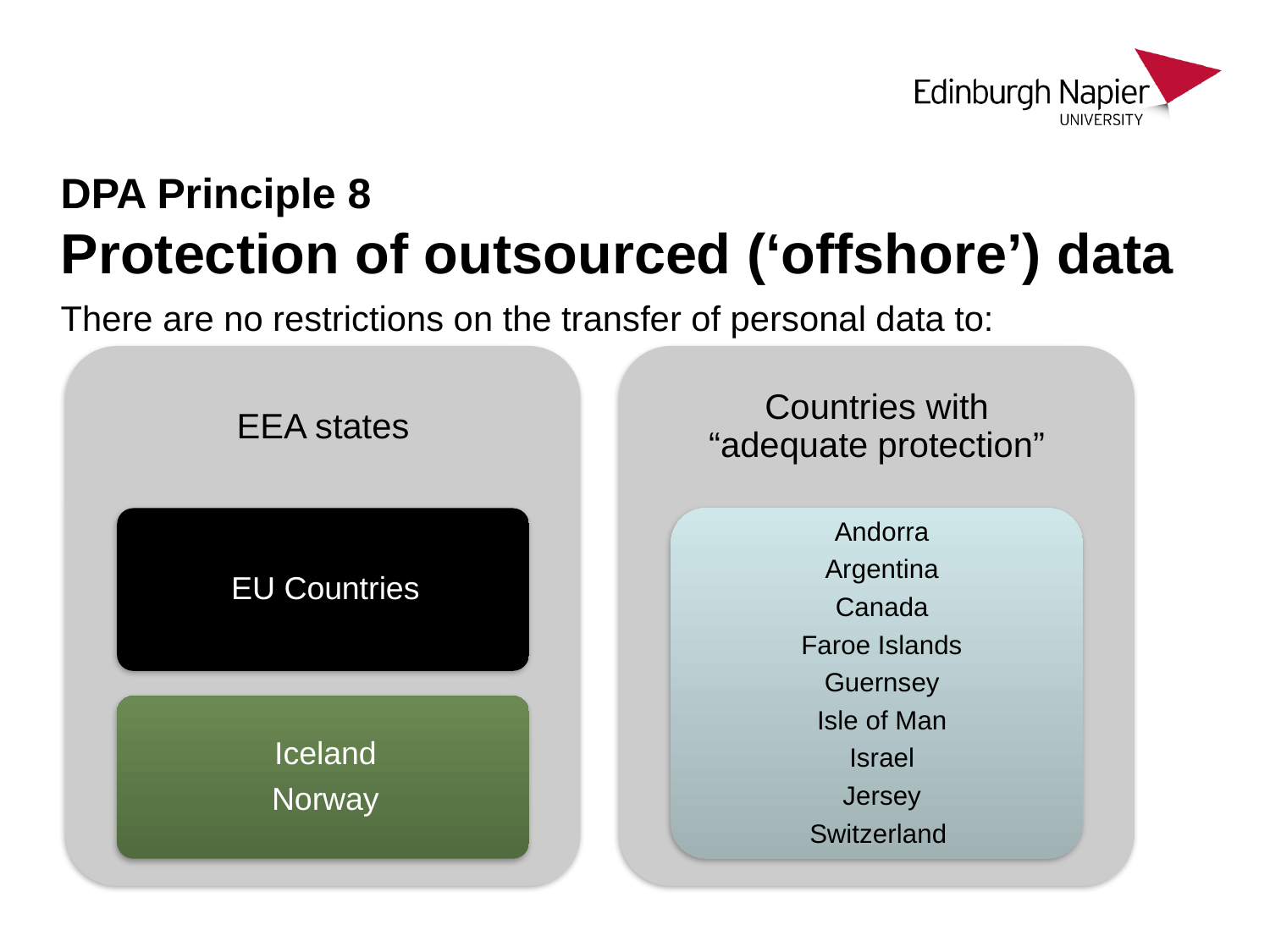

# DPA Principle 8 Protection of outsourced (‘offshore’) data
There are no restrictions on the transfer of personal data to:
EEA states
EU Countries
Iceland
Norway
Countries with
“adequate protection”
Andorra
Argentina
Canada
Faroe Islands
Guernsey
Isle of Man
Israel
Jersey
Switzerland